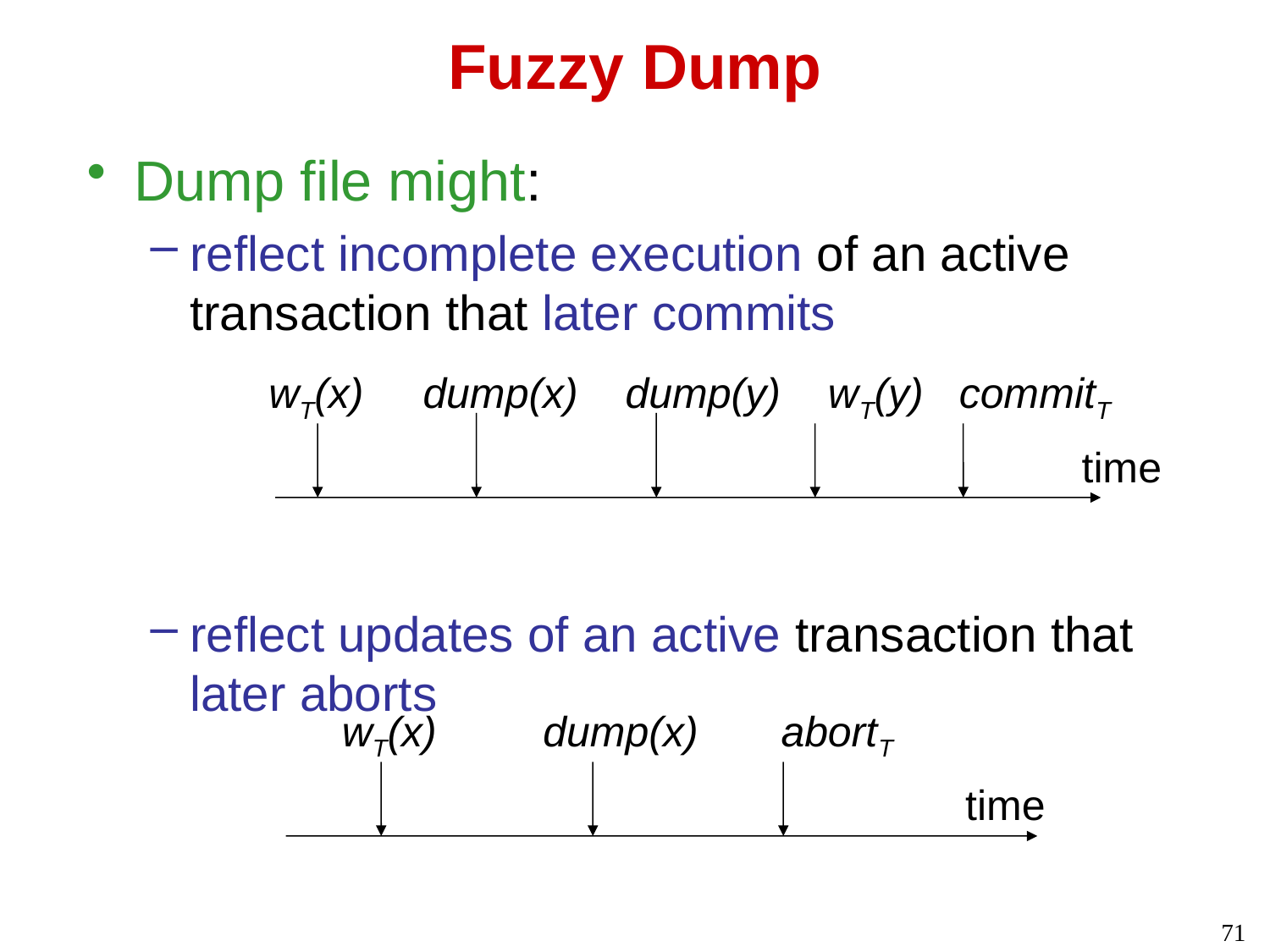

# Fuzzy Dump
Dump file might:
reflect incomplete execution of an active transaction that later commits

reflect updates of an active transaction that later aborts
wT(x)     dump(x)    dump(y)    wT(y)   commitT

time

wT(x)         dump(x)       abortT

time

71